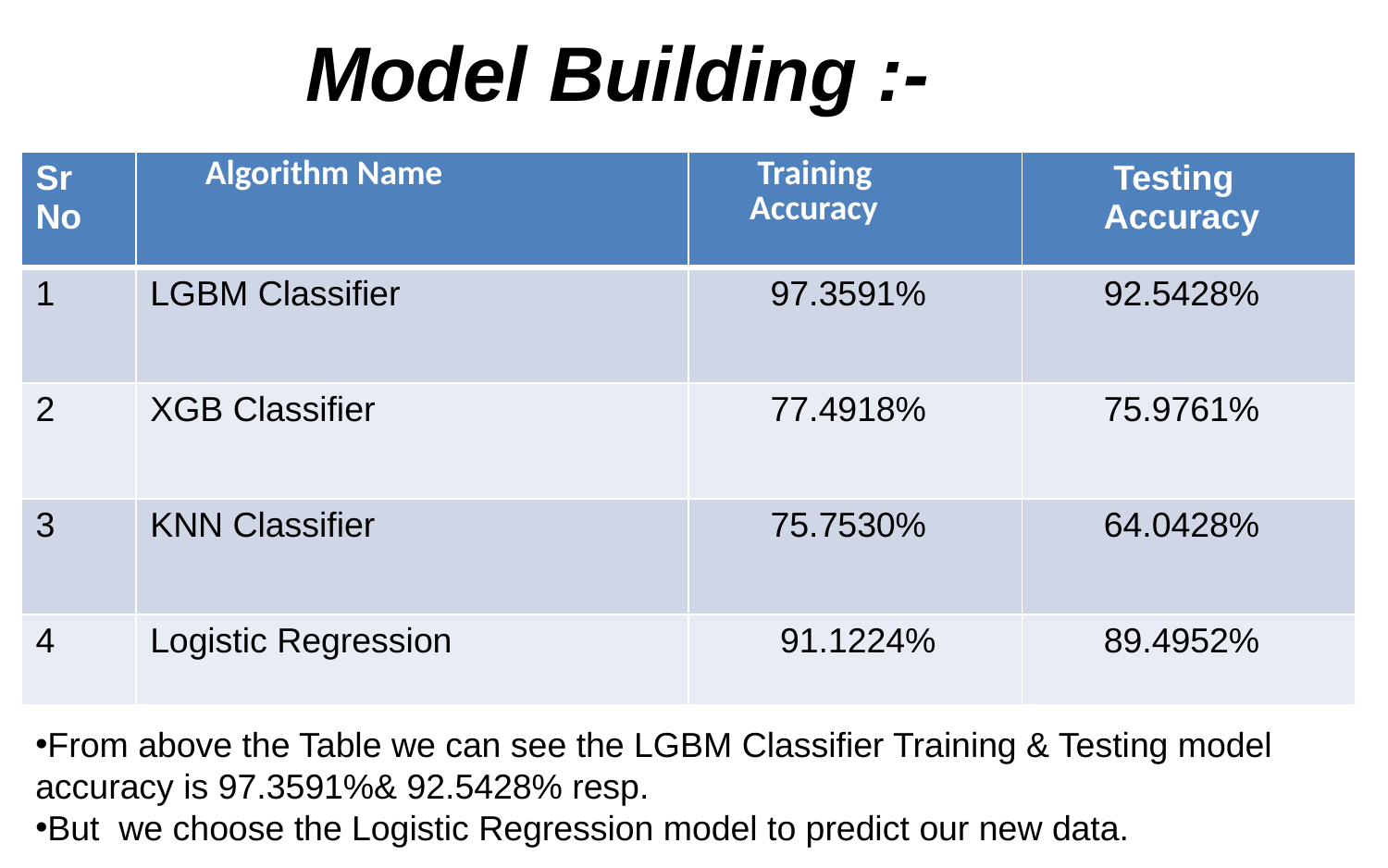

# Model Building :-
| Sr No | Algorithm Name | Training Accuracy | Testing Accuracy |
| --- | --- | --- | --- |
| 1 | LGBM Classifier | 97.3591% | 92.5428% |
| 2 | XGB Classifier | 77.4918% | 75.9761% |
| 3 | KNN Classifier | 75.7530% | 64.0428% |
| 4 | Logistic Regression | 91.1224% | 89.4952% |
From above the Table we can see the LGBM Classifier Training & Testing model  accuracy is 97.3591%& 92.5428% resp.
But  we choose the Logistic Regression model to predict our new data.